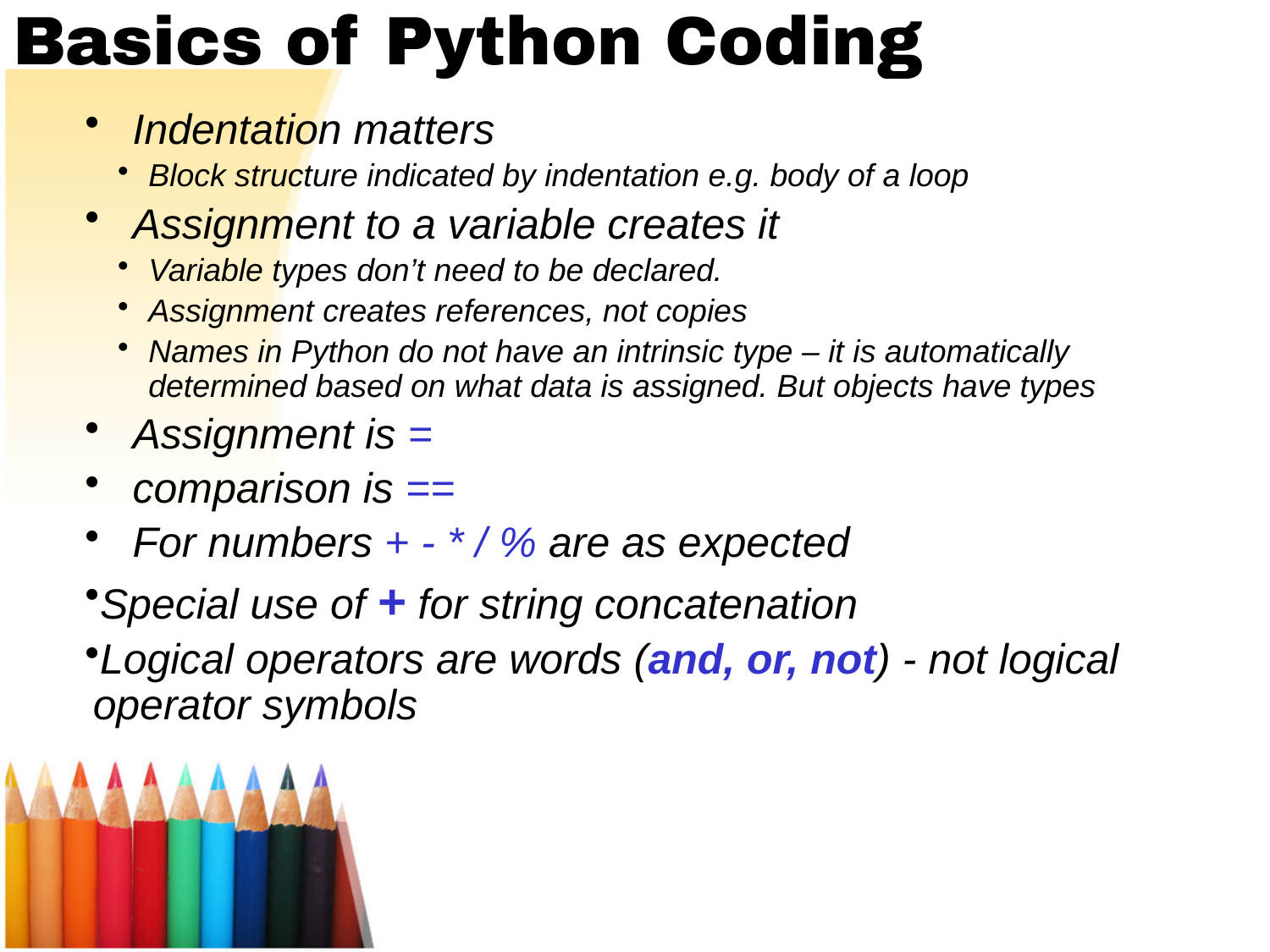

# Basics of Python Coding
Indentation matters
Block structure indicated by indentation e.g. body of a loop
Assignment to a variable creates it
Variable types don’t need to be declared.
Assignment creates references, not copies
Names in Python do not have an intrinsic type – it is automatically determined based on what data is assigned. But objects have types
Assignment is =
comparison is ==
For numbers + - * / % are as expected
Special use of + for string concatenation
Logical operators are words (and, or, not) - not logical operator symbols